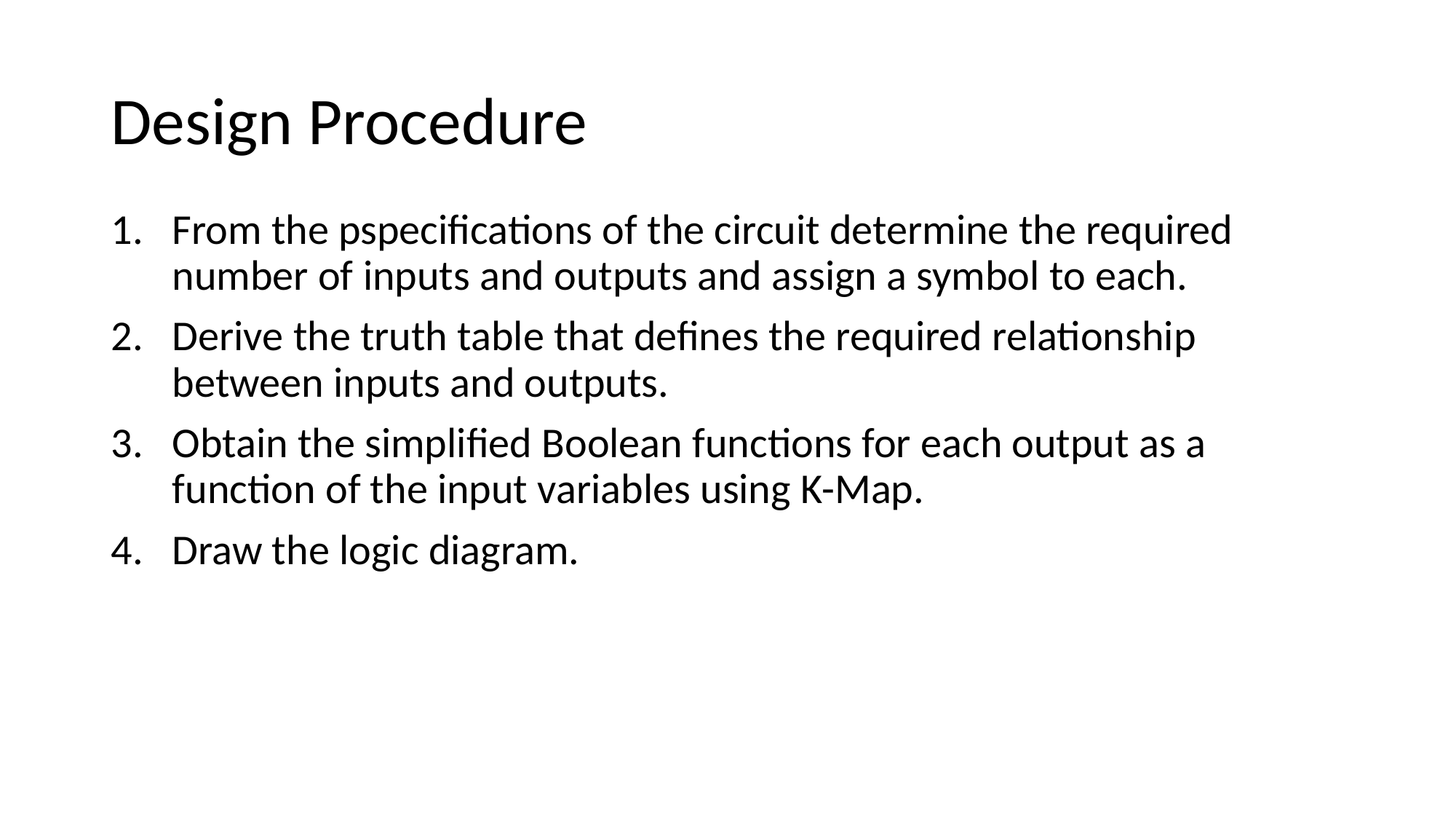

# Design Procedure
From the pspecifications of the circuit determine the required number of inputs and outputs and assign a symbol to each.
Derive the truth table that defines the required relationship between inputs and outputs.
Obtain the simplified Boolean functions for each output as a function of the input variables using K-Map.
Draw the logic diagram.